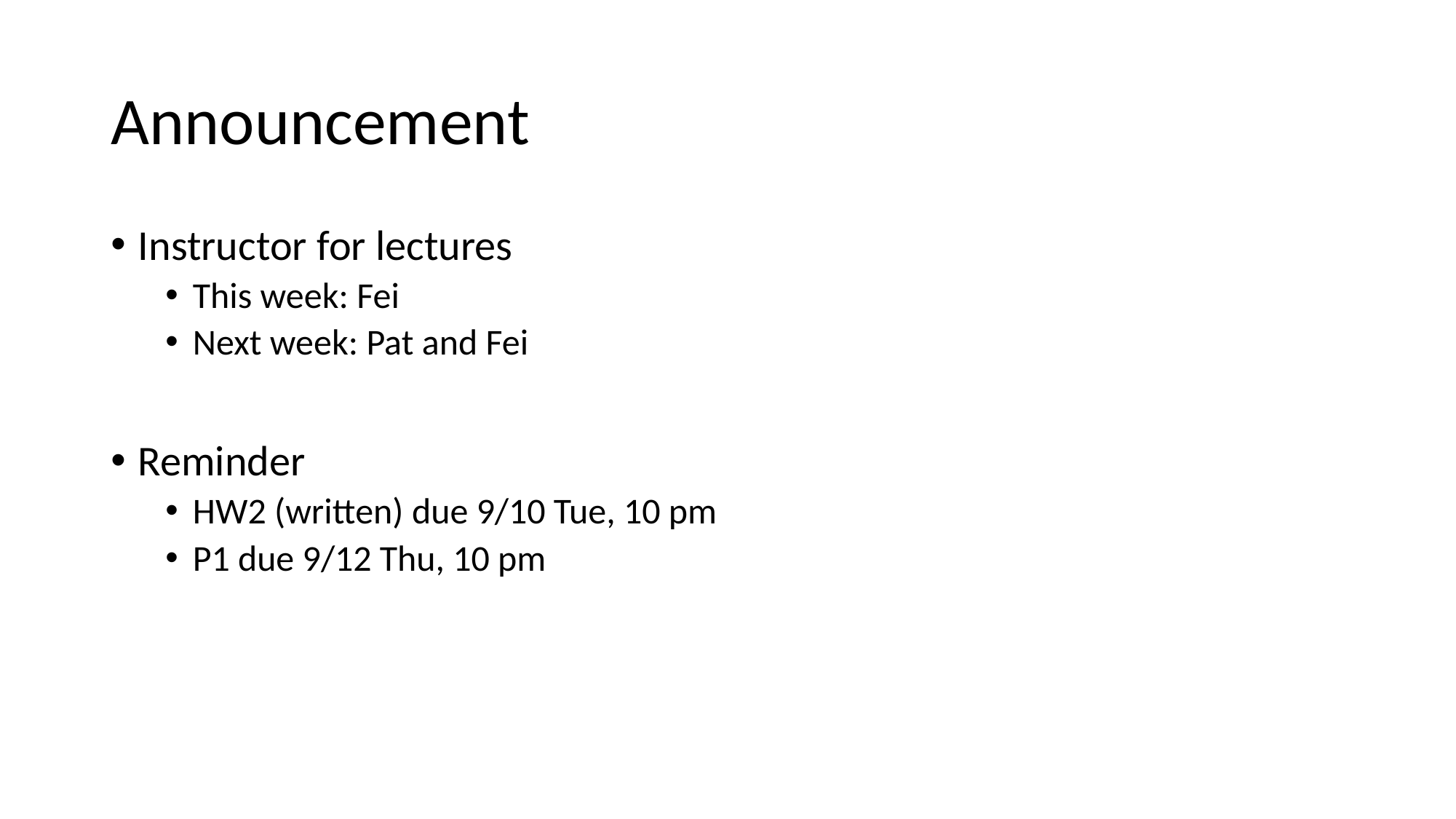

# Announcement
Instructor for lectures
This week: Fei
Next week: Pat and Fei

Reminder
HW2 (written) due 9/10 Tue, 10 pm
P1 due 9/12 Thu, 10 pm